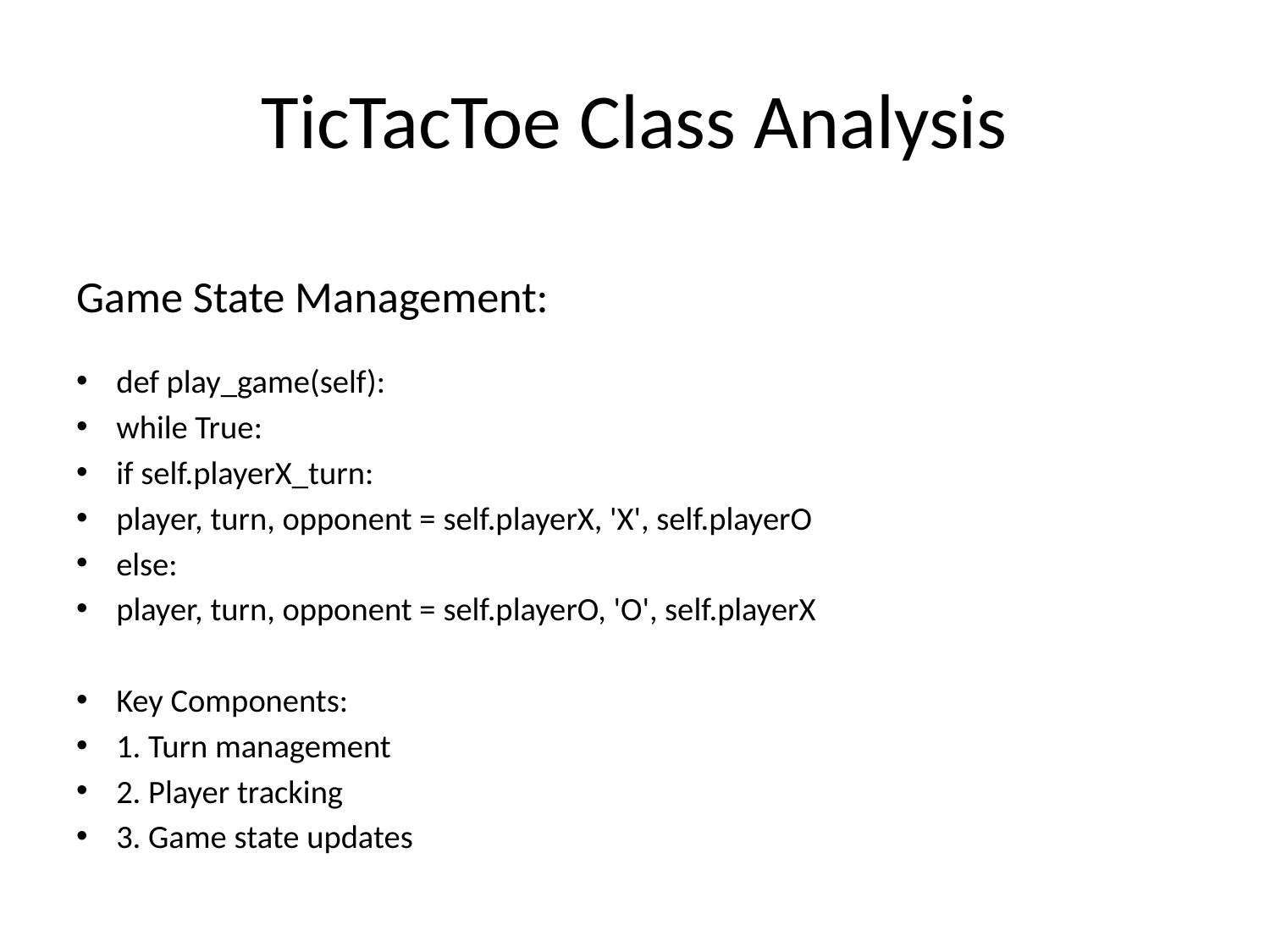

# TicTacToe Class Analysis

Game State Management:

def play_game(self):
while True:
if self.playerX_turn:
player, turn, opponent = self.playerX, 'X', self.playerO
else:
player, turn, opponent = self.playerO, 'O', self.playerX

Key Components:
1. Turn management
2. Player tracking
3. Game state updates